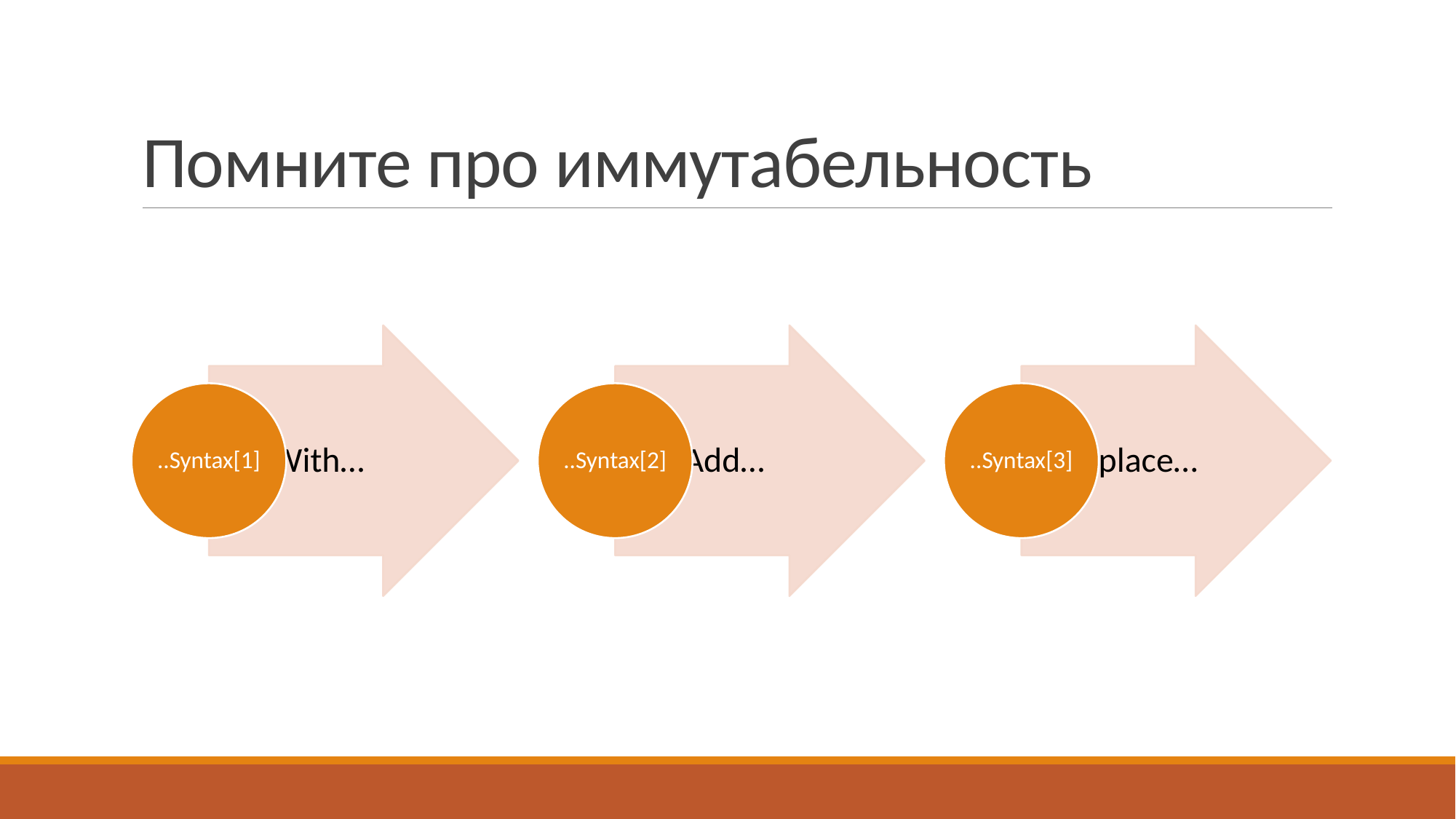

# Помните про иммутабельность
With…
..Syntax[1]
Add…
..Syntax[2]
Replace…
..Syntax[3]